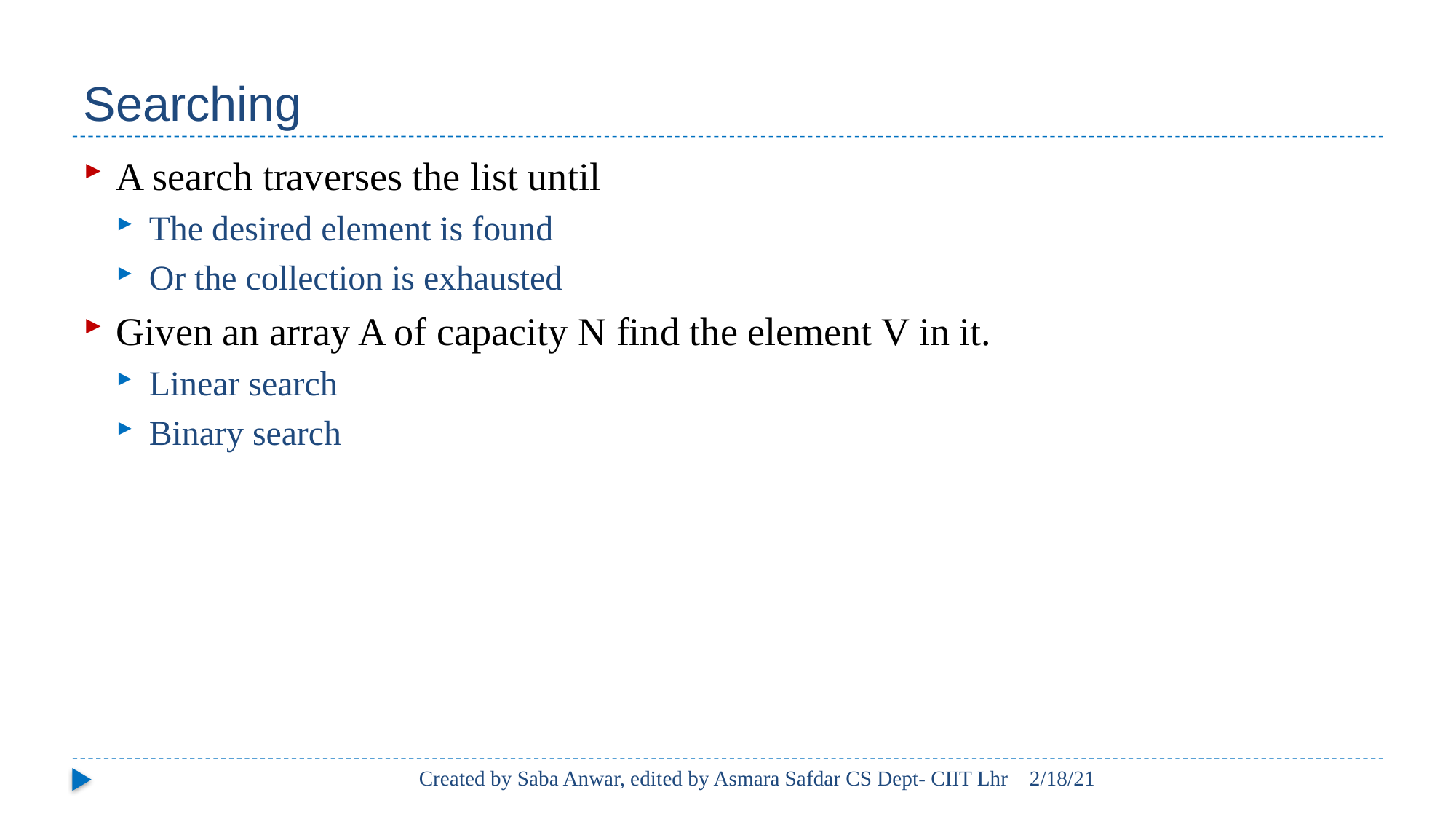

# Searching
A search traverses the list until
The desired element is found
Or the collection is exhausted
Given an array A of capacity N find the element V in it.
Linear search
Binary search

Created by Saba Anwar, edited by Asmara Safdar CS Dept- CIIT Lhr
2/18/21